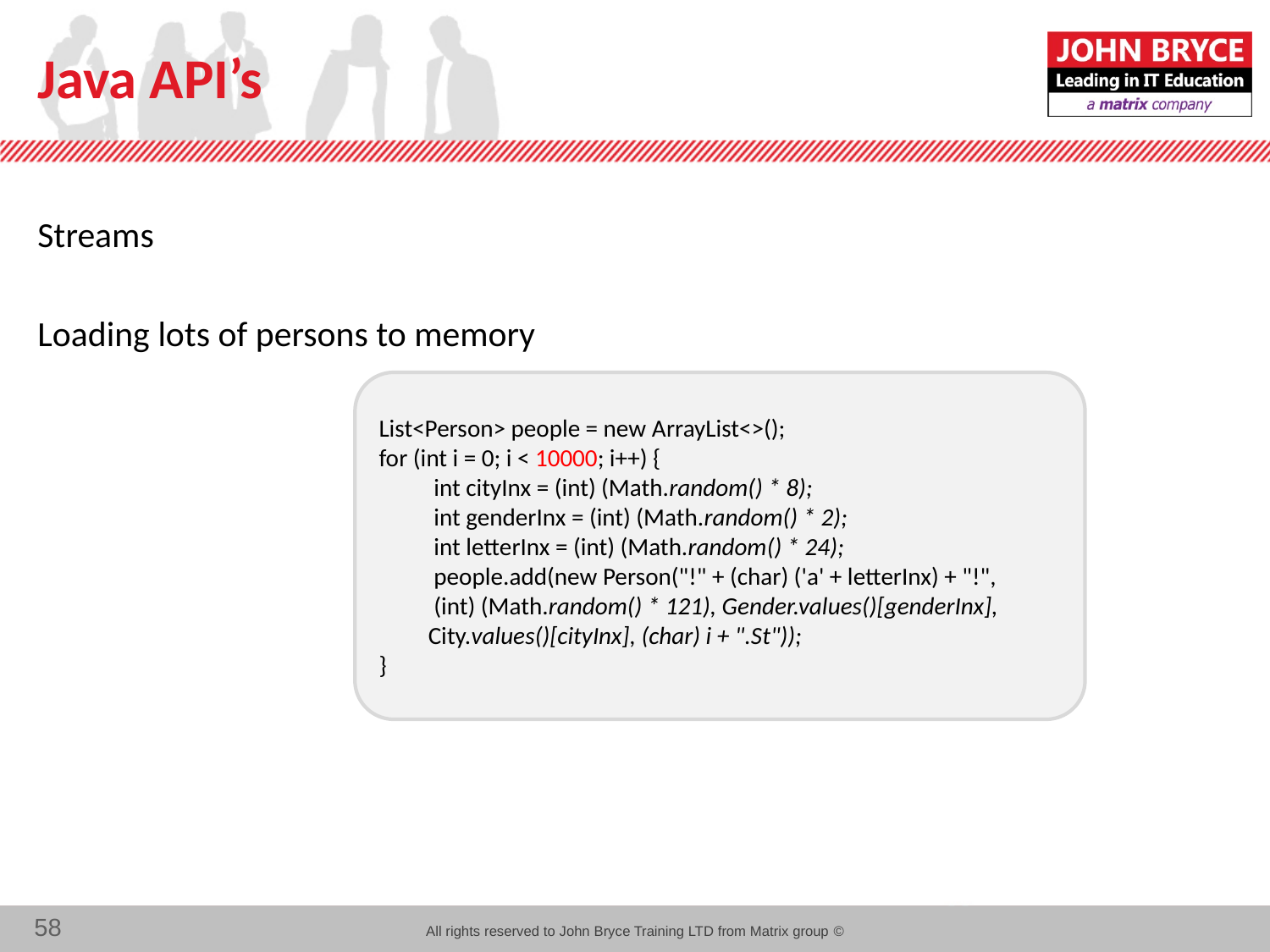

# Java API’s
Streams

Loading lots of persons to memory

List<Person> people = new ArrayList<>();
for (int i = 0; i < 10000; i++) {
          int cityInx = (int) (Math.random() * 8);
          int genderInx = (int) (Math.random() * 2);
          int letterInx = (int) (Math.random() * 24);
          people.add(new Person("!" + (char) ('a' + letterInx) + "!",
          (int) (Math.random() * 121), Gender.values()[genderInx],
         City.values()[cityInx], (char) i + ".St"));
}